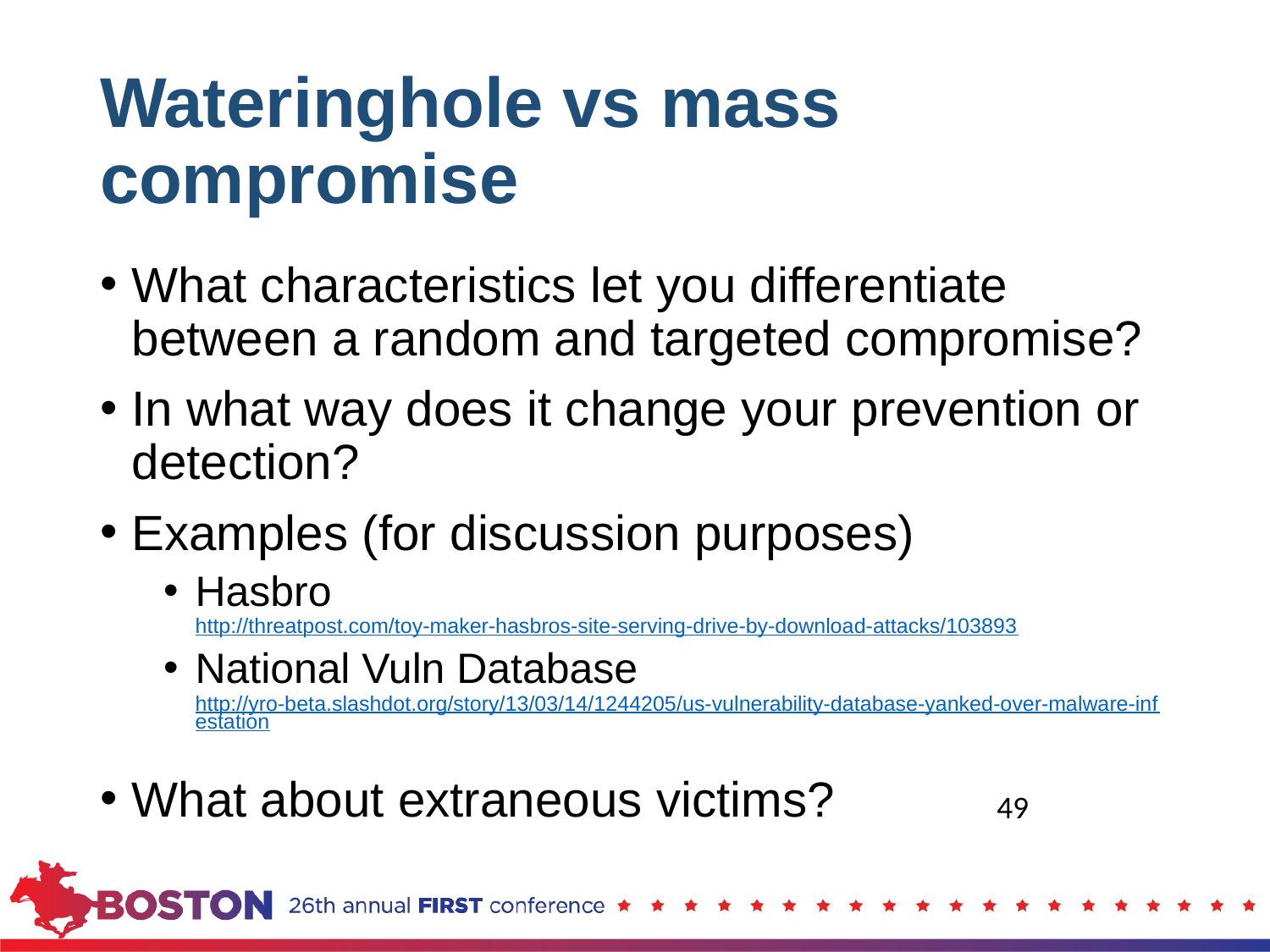

# Wateringhole vs mass compromise
What characteristics let you differentiate between a random and targeted compromise?
In what way does it change your prevention or detection?
Examples (for discussion purposes)
Hasbro
http://threatpost.com/toy-maker-hasbros-site-serving-drive-by-download-attacks/103893
National Vuln Database
http://yro-beta.slashdot.org/story/13/03/14/1244205/us-vulnerability-database-yanked-over-malware-infestation
What about extraneous victims?
49